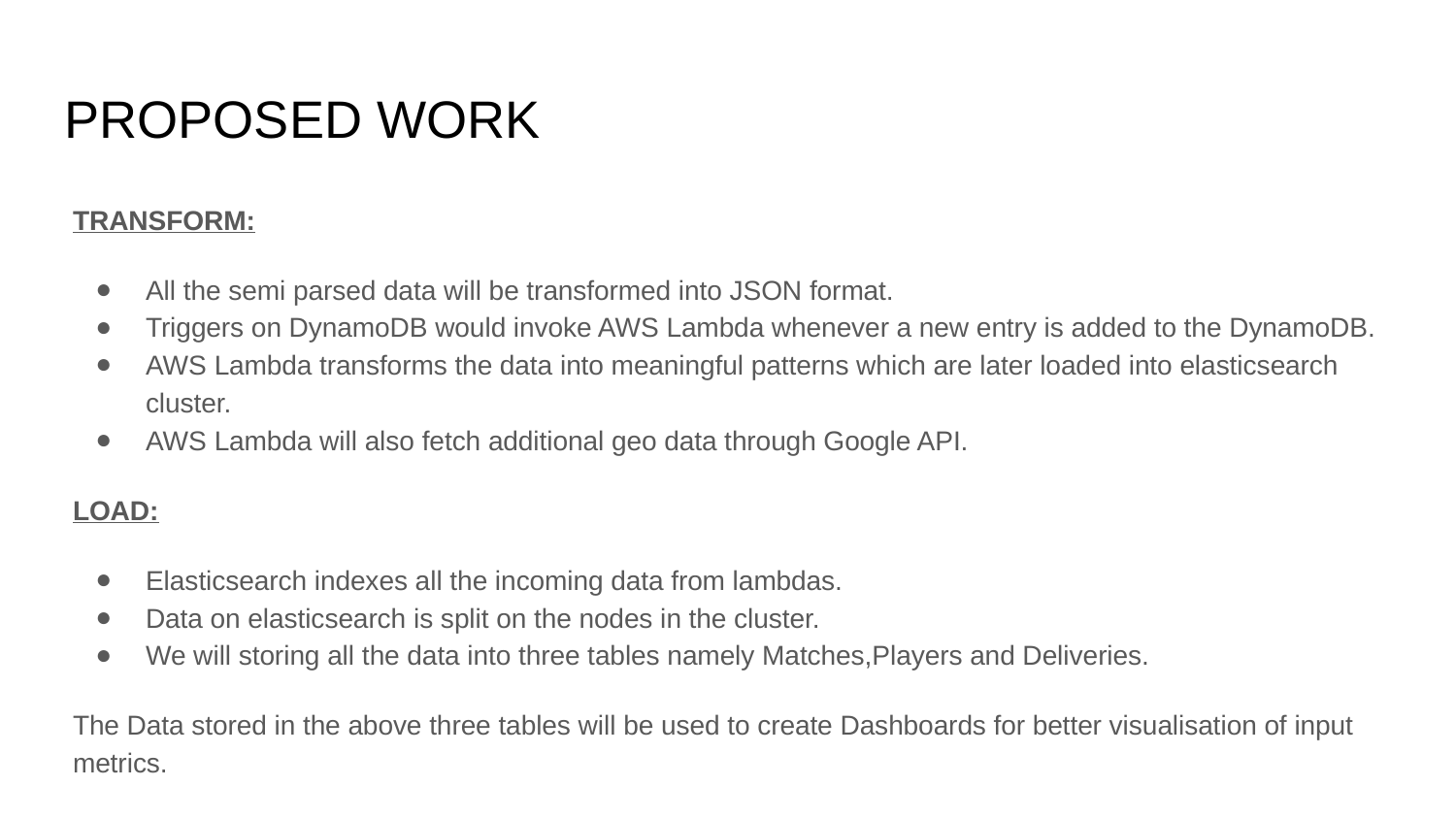

# PROPOSED WORK
TRANSFORM:
All the semi parsed data will be transformed into JSON format.
Triggers on DynamoDB would invoke AWS Lambda whenever a new entry is added to the DynamoDB.
AWS Lambda transforms the data into meaningful patterns which are later loaded into elasticsearch cluster.
AWS Lambda will also fetch additional geo data through Google API.
LOAD:
Elasticsearch indexes all the incoming data from lambdas.
Data on elasticsearch is split on the nodes in the cluster.
We will storing all the data into three tables namely Matches,Players and Deliveries.
The Data stored in the above three tables will be used to create Dashboards for better visualisation of input metrics.